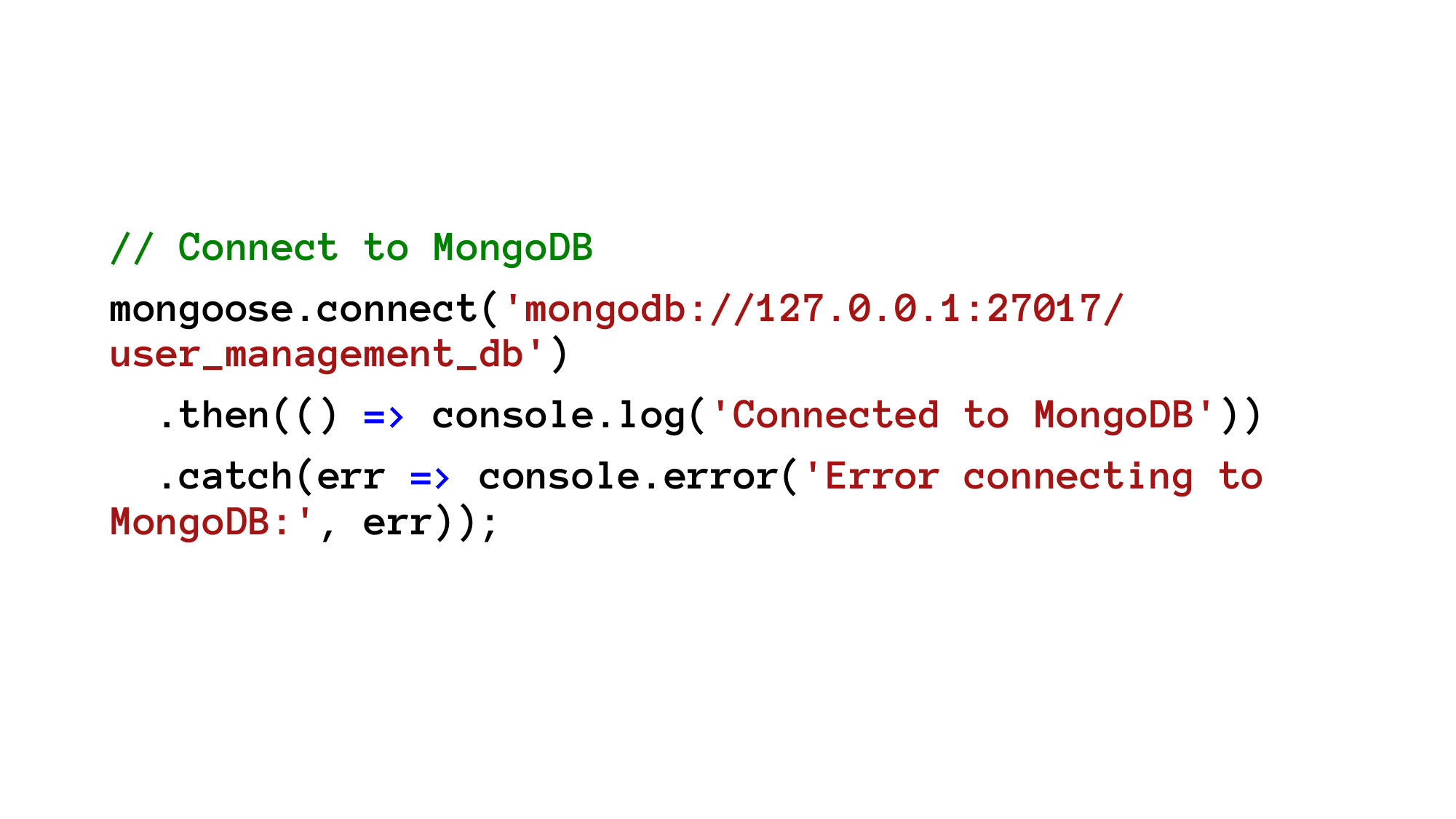

// Connect to MongoDB
mongoose.connect('mongodb://127.0.0.1:27017/user_management_db')
  .then(() => console.log('Connected to MongoDB'))
  .catch(err => console.error('Error connecting to MongoDB:', err));